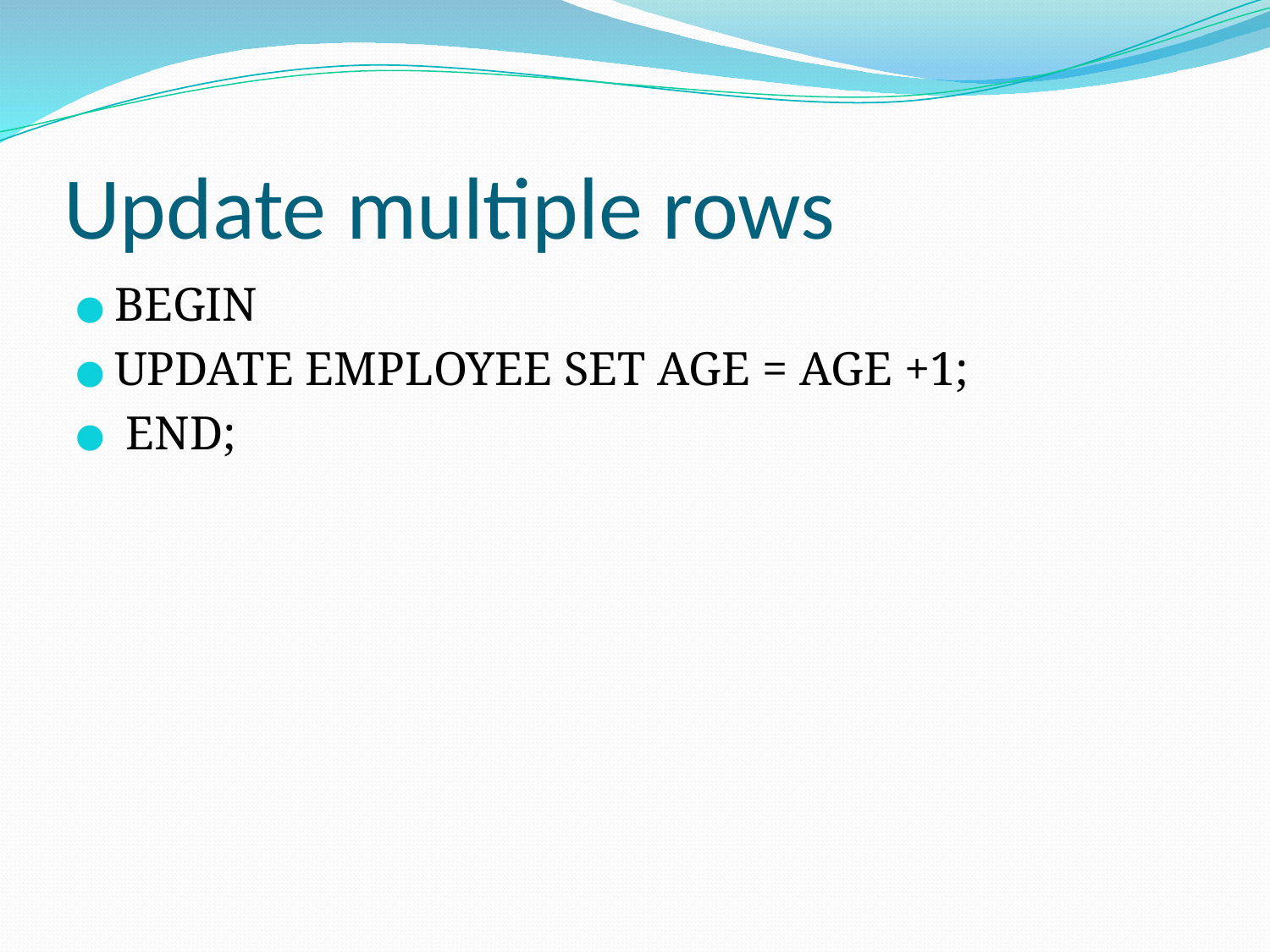

# Update multiple rows
BEGIN
UPDATE EMPLOYEE SET AGE = AGE +1;
 END;